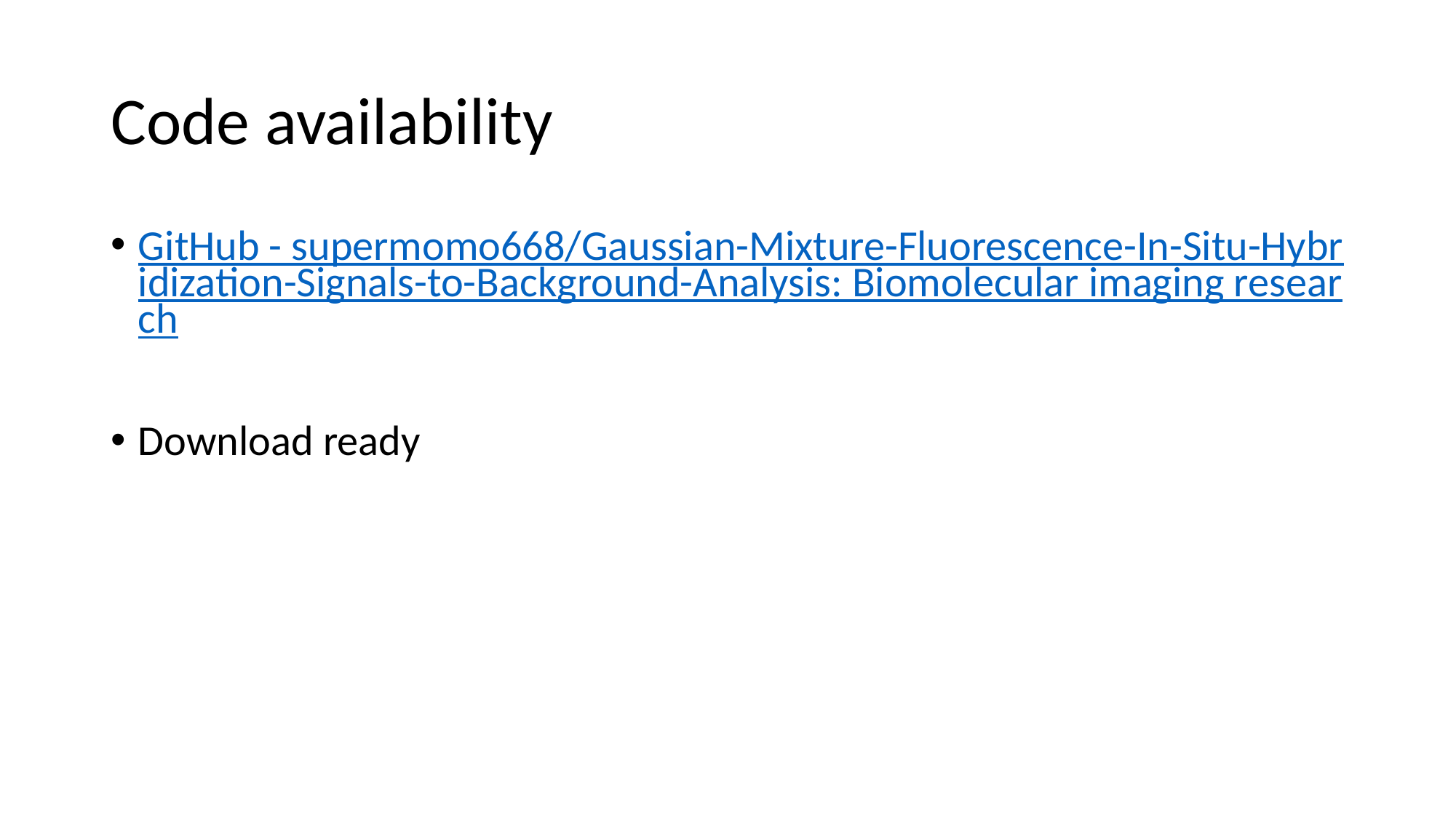

# Code availability
GitHub - supermomo668/Gaussian-Mixture-Fluorescence-In-Situ-Hybridization-Signals-to-Background-Analysis: Biomolecular imaging research

Download ready